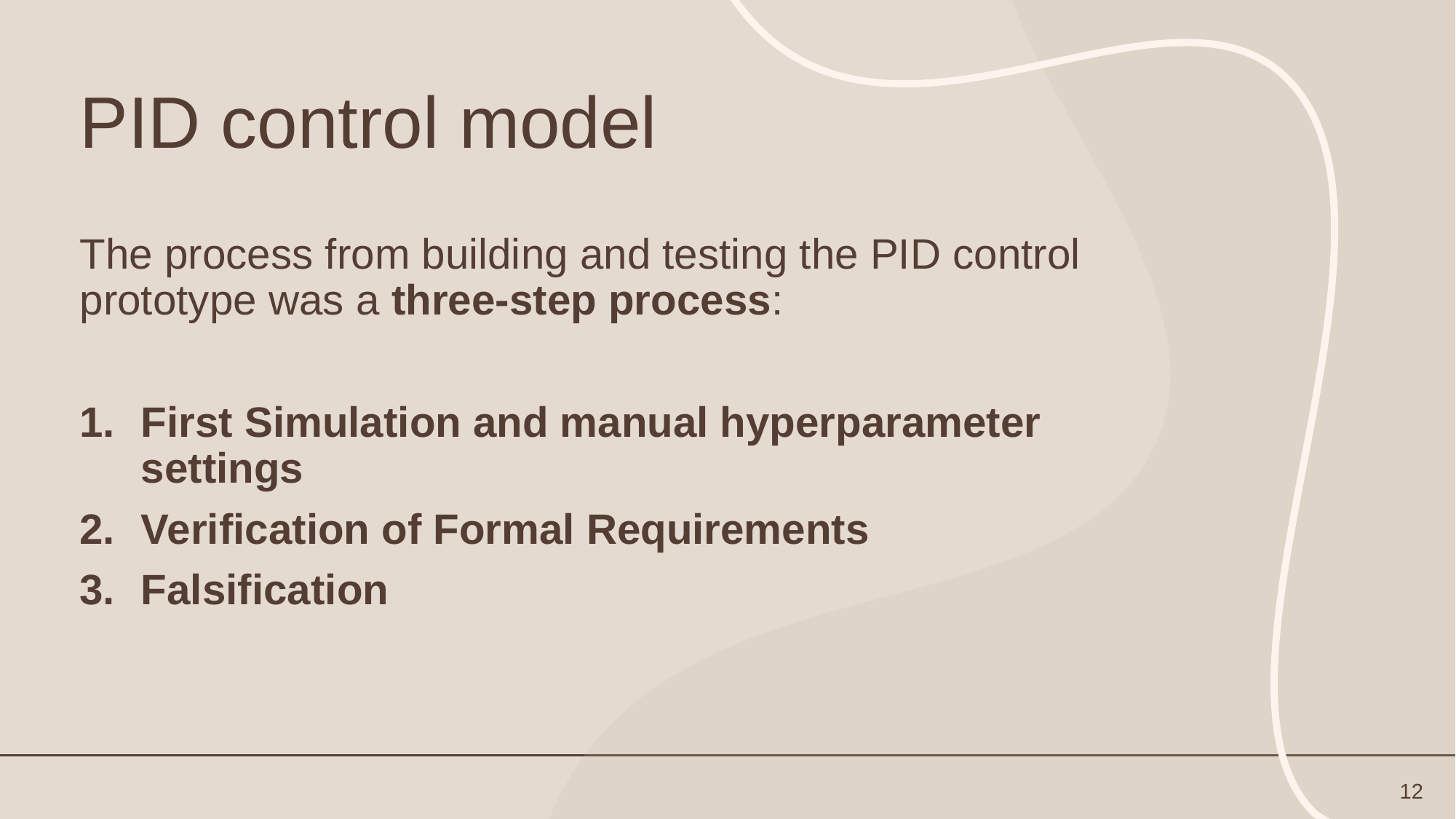

# PID control model
The process from building and testing the PID control prototype was a three-step process:

First Simulation and manual hyperparameter settings
Verification of Formal Requirements
Falsification

12